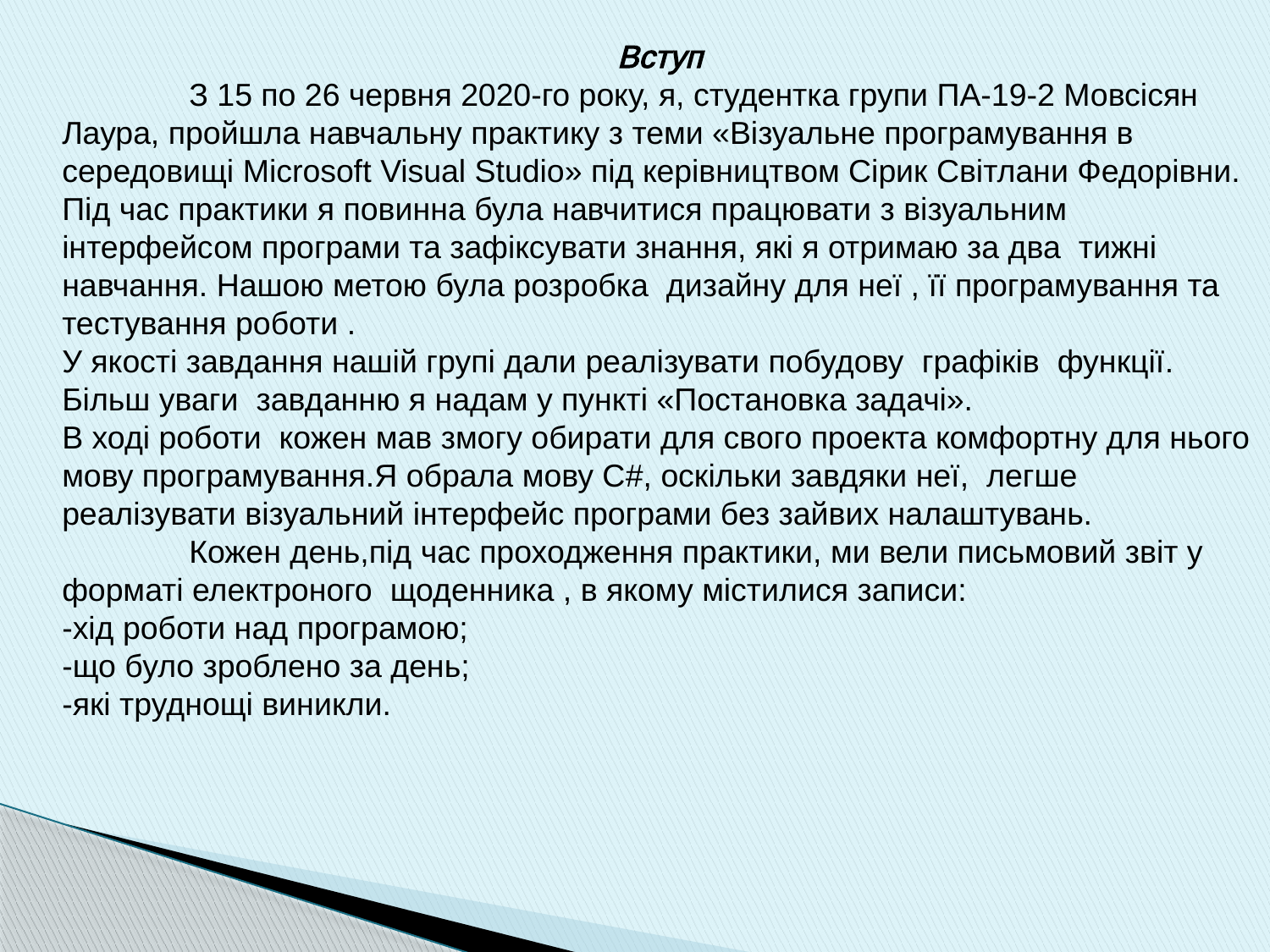

Вступ
	З 15 по 26 червня 2020-го року, я, студентка групи ПА-19-2 Мовсісян Лаура, пройшла навчальну практику з теми «Візуальне програмування в середовищі Microsoft Visual Studio» під керівництвом Сірик Світлани Федорівни.
Під час практики я повинна була навчитися працювати з візуальним інтерфейсом програми та зафіксувати знання, які я отримаю за два  тижні  навчання. Нашою метою була розробка  дизайну для неї , її програмування та тестування роботи .
У якості завдання нашій групі дали реалізувати побудову  графіків  функції. Більш уваги  завданню я надам у пункті «Постановка задачі».
В ході роботи  кожен мав змогу обирати для свого проекта комфортну для нього мову програмування.Я обрала мову С#, оскільки завдяки неї,  легше реалізувати візуальний інтерфейс програми без зайвих налаштувань.
	Кожен день,під час проходження практики, ми вели письмовий звіт у форматі електроного  щоденника , в якому містилися записи:
-хід роботи над програмою;
-що було зроблено за день;
-які труднощі виникли.